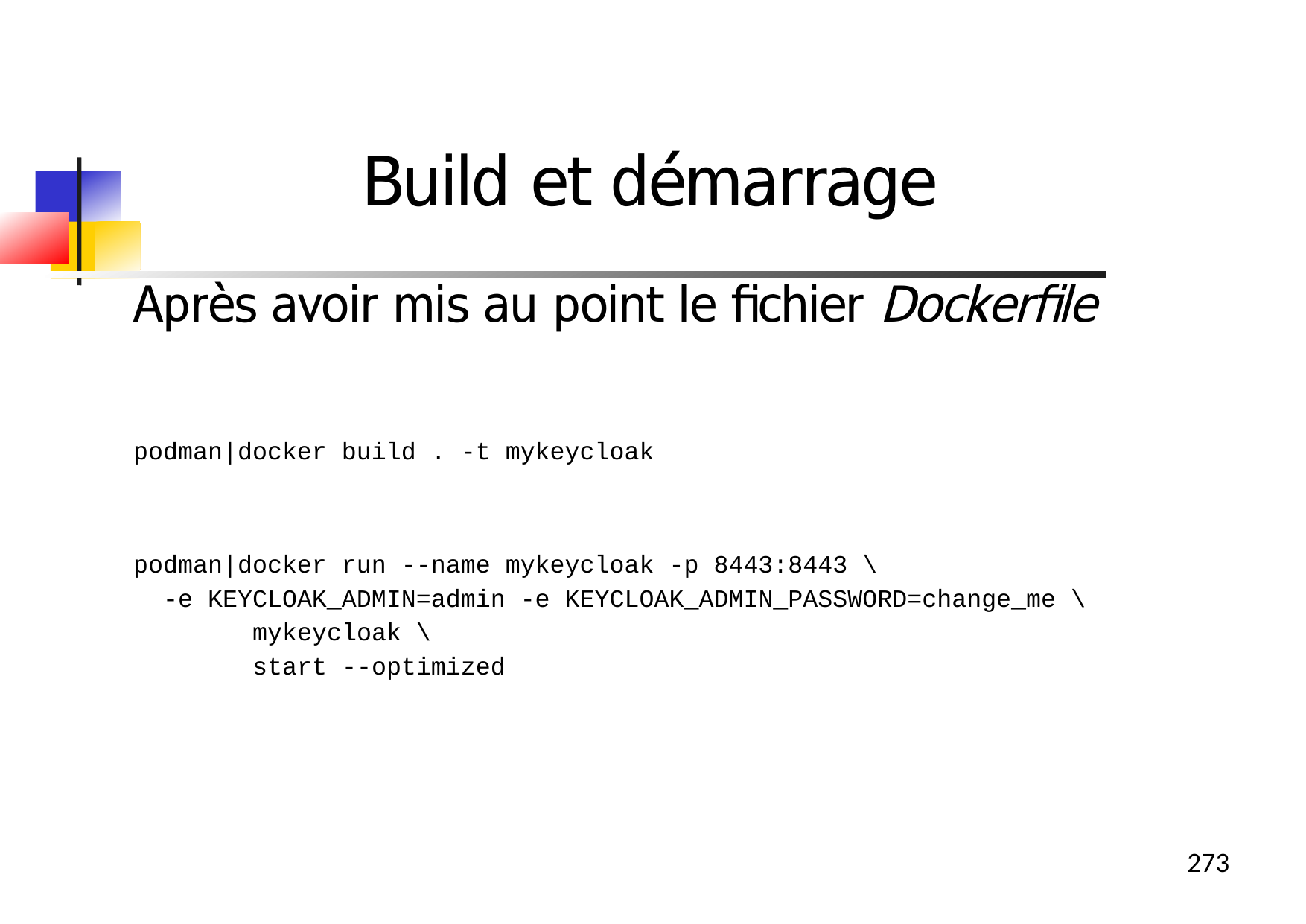

Build et démarrage
Après avoir mis au point le fichier Dockerfile

podman|docker build . -t mykeycloak

podman|docker run --name mykeycloak -p 8443:8443 \
  -e KEYCLOAK_ADMIN=admin -e KEYCLOAK_ADMIN_PASSWORD=change_me \
        mykeycloak \
        start --optimized